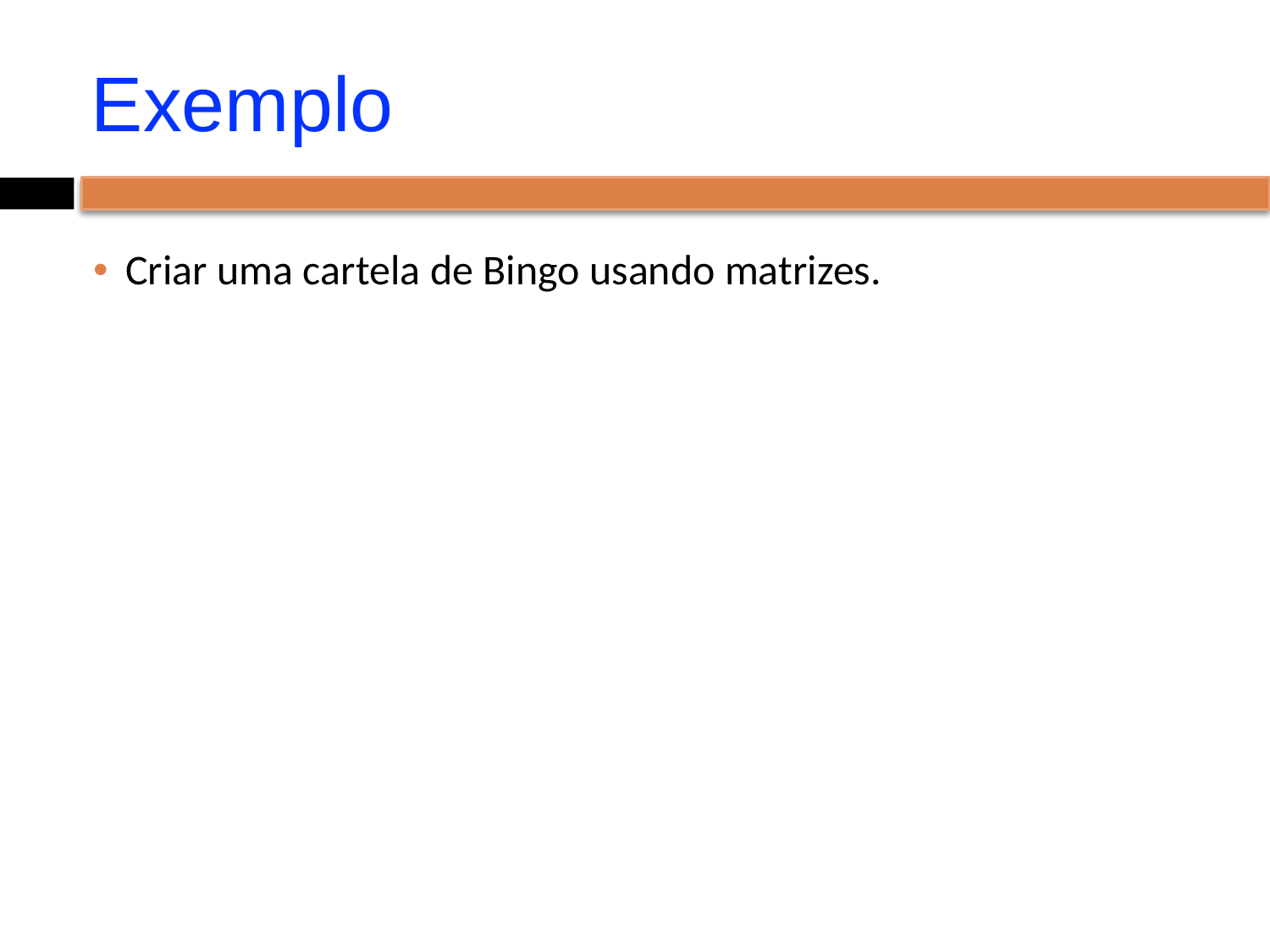

# Exemplo
Criar uma cartela de Bingo usando matrizes.
31